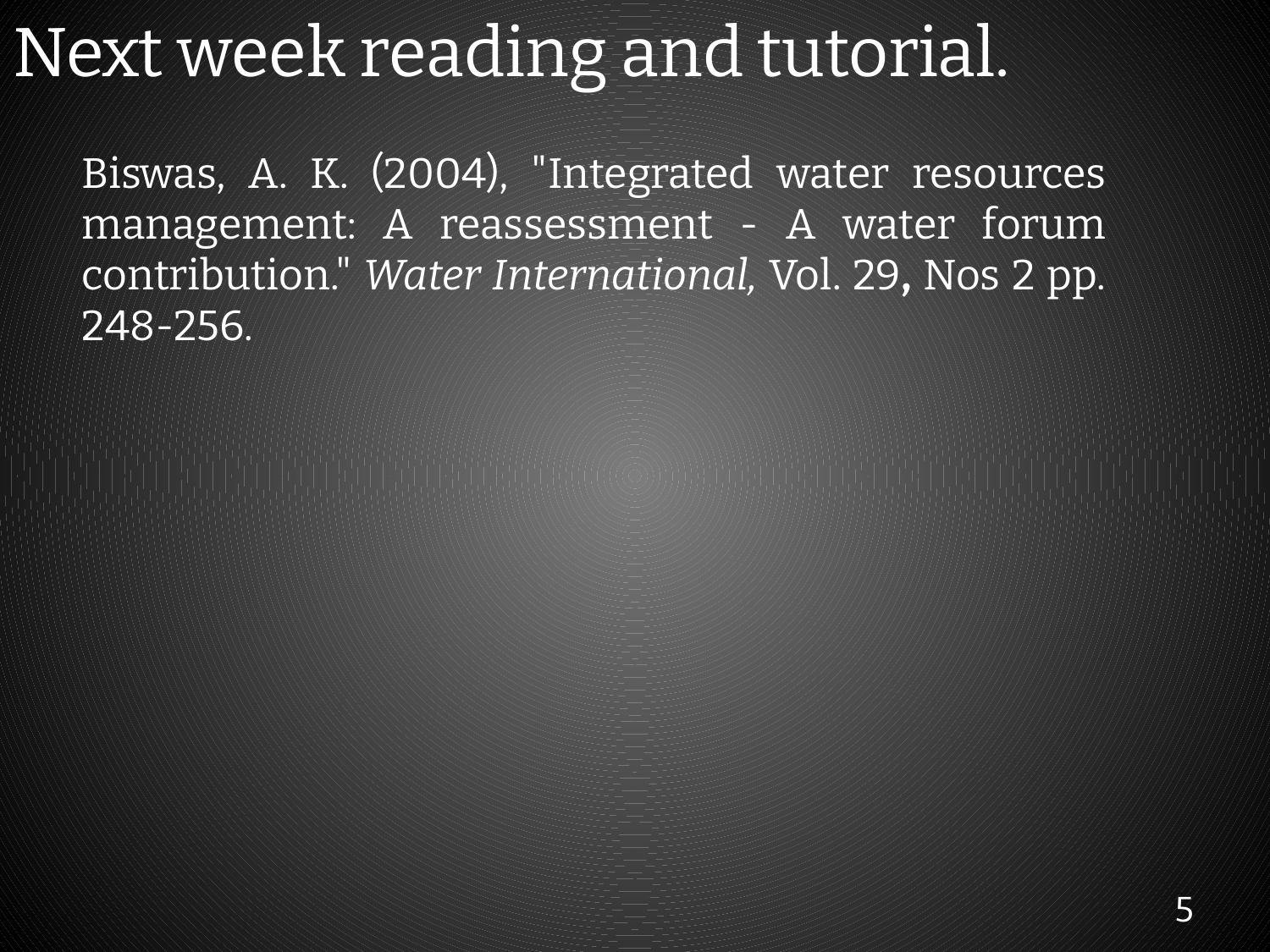

# Next week reading and tutorial.
Biswas, A. K. (2004), "Integrated water resources management: A reassessment - A water forum contribution." Water International, Vol. 29, Nos 2 pp. 248-256.

5